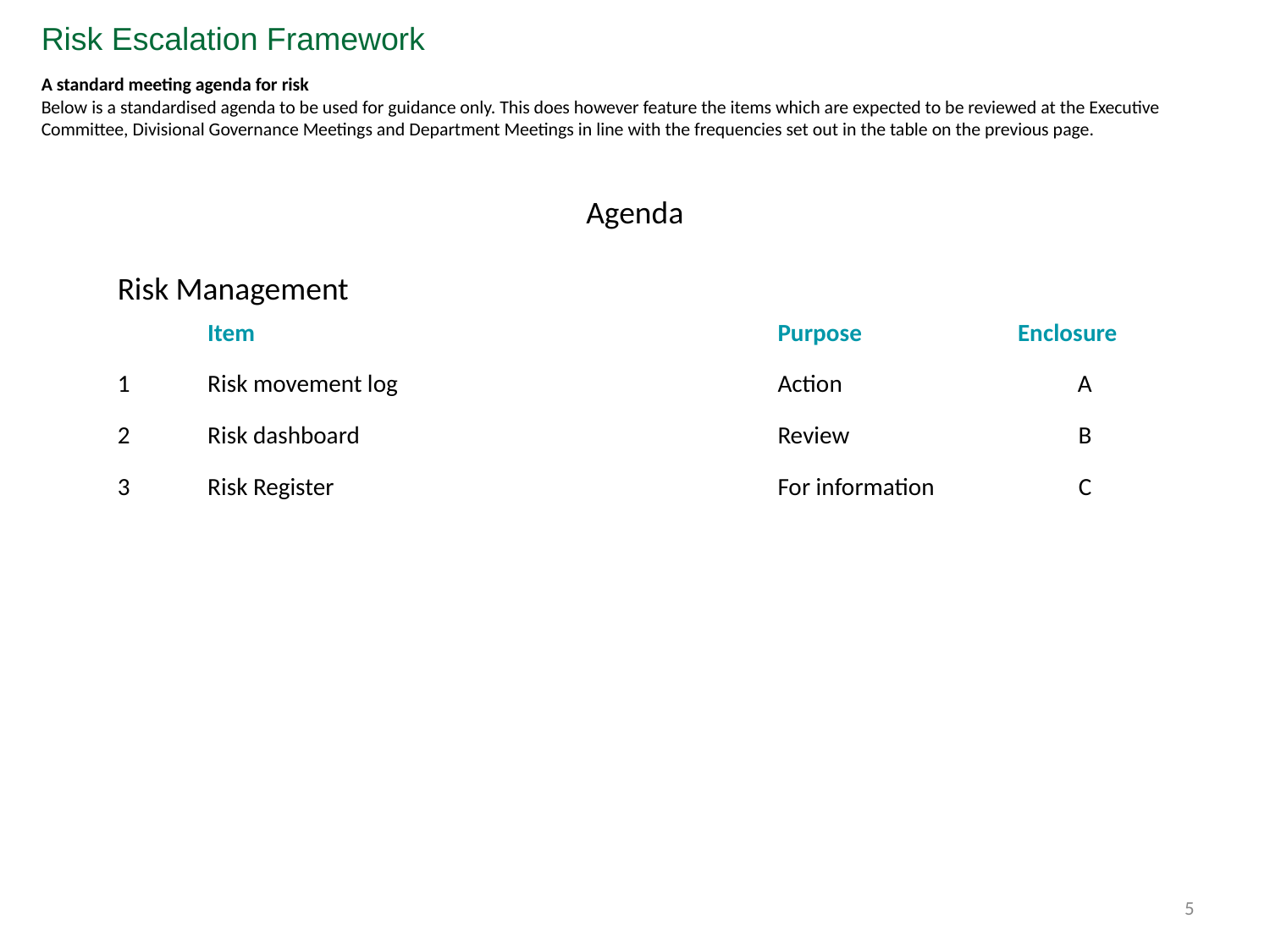

Risk Escalation Framework
A standard meeting agenda for risk
Below is a standardised agenda to be used for guidance only. This does however feature the items which are expected to be reviewed at the Executive Committee, Divisional Governance Meetings and Department Meetings in line with the frequencies set out in the table on the previous page.
Agenda

Risk Management

|  | Item | Purpose | Enclosure |
| --- | --- | --- | --- |
| 1 | Risk movement log | Action | A |
| 2 | Risk dashboard | Review | B |
| 3 | Risk Register | For information | C |
|  |  |  |  |
|  |  |  |  |
|  |  |  |  |
5